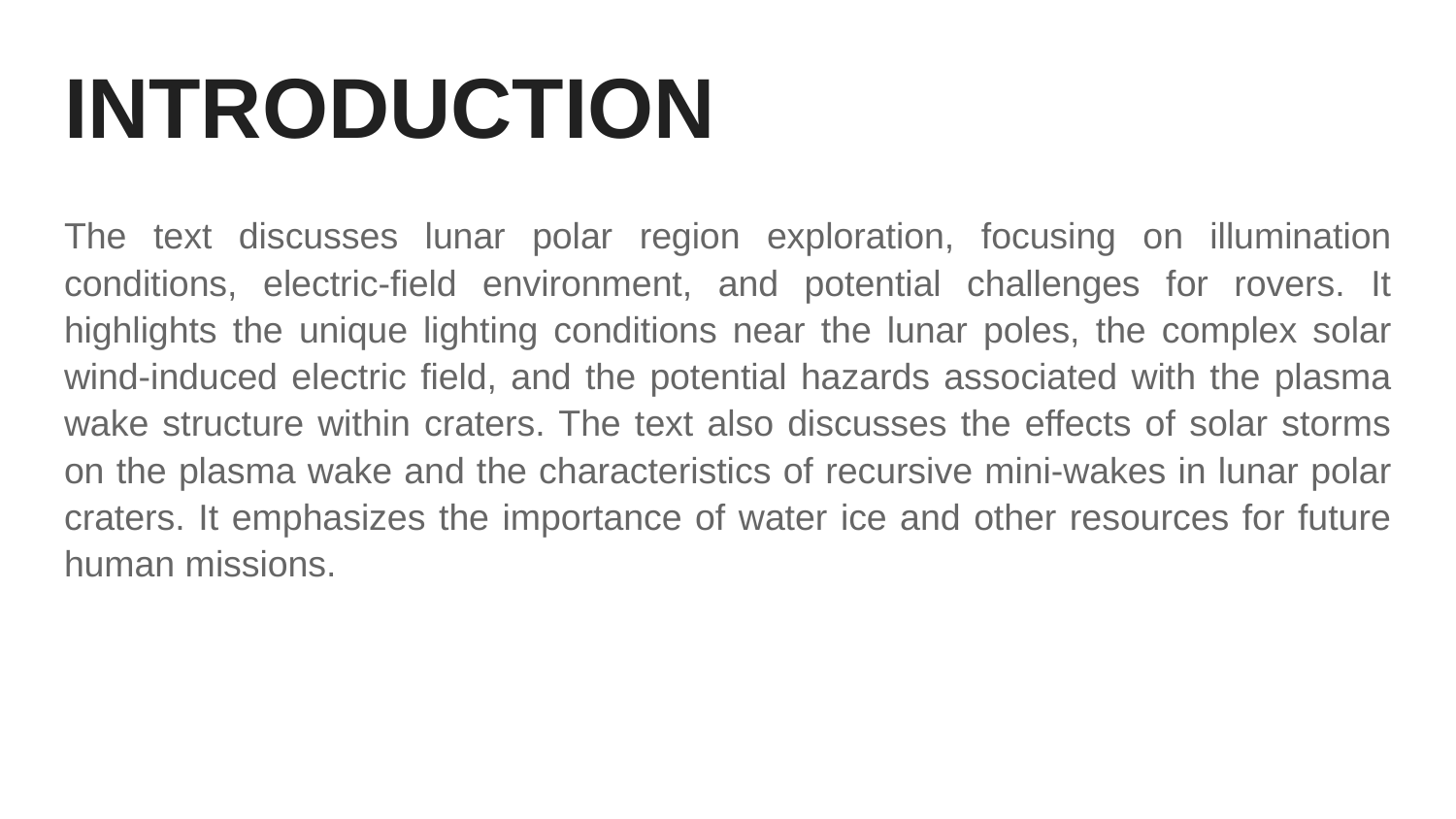

# INTRODUCTION
The text discusses lunar polar region exploration, focusing on illumination conditions, electric-field environment, and potential challenges for rovers. It highlights the unique lighting conditions near the lunar poles, the complex solar wind-induced electric field, and the potential hazards associated with the plasma wake structure within craters. The text also discusses the effects of solar storms on the plasma wake and the characteristics of recursive mini-wakes in lunar polar craters. It emphasizes the importance of water ice and other resources for future human missions.